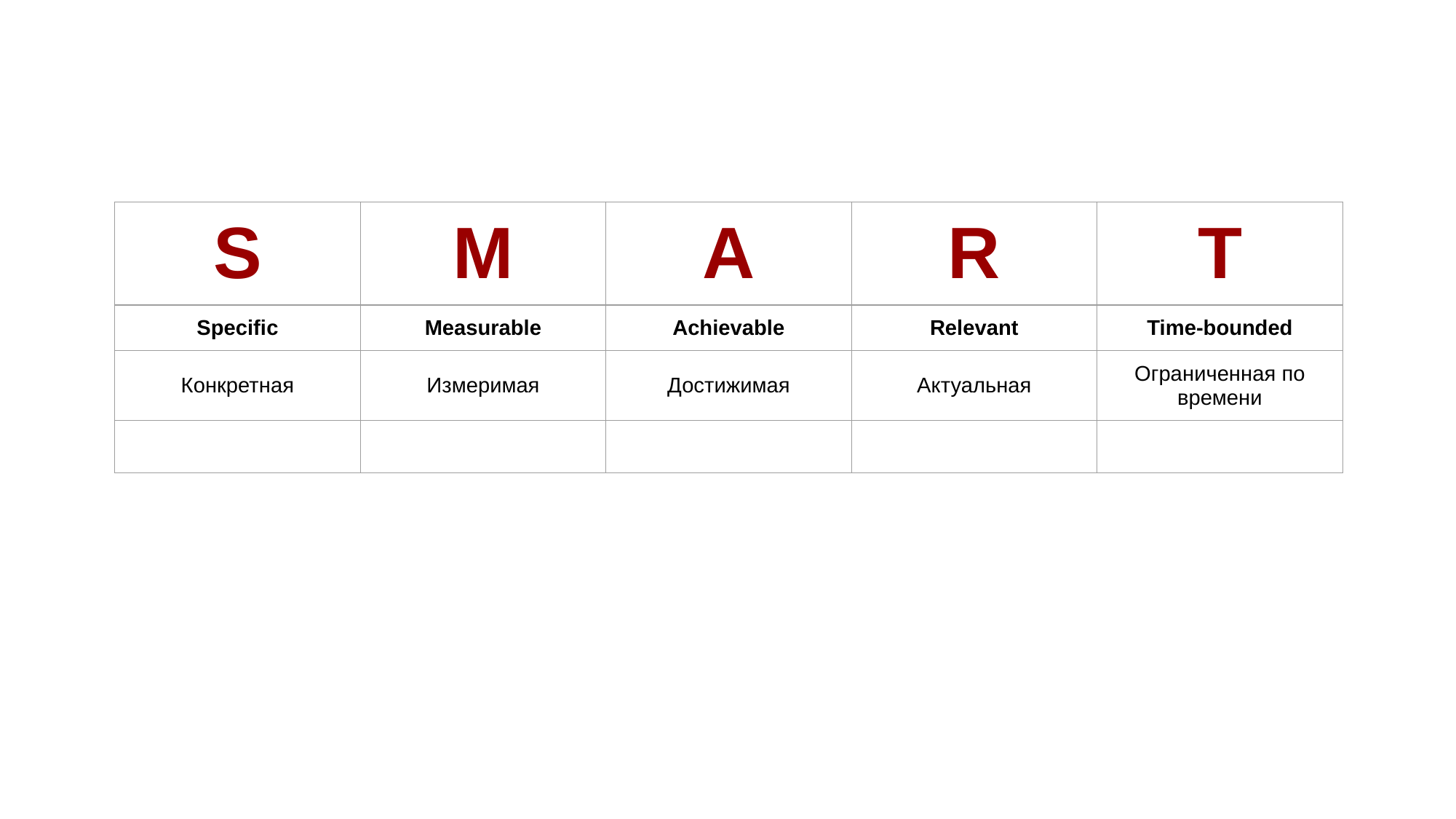

#
| S | M | A | R | T |
| --- | --- | --- | --- | --- |
| Specific | Measurable | Achievable | Relevant | Time-bounded |
| Конкретная | Измеримая | Достижимая | Актуальная | Ограниченная по времени |
|  |  |  |  |  |